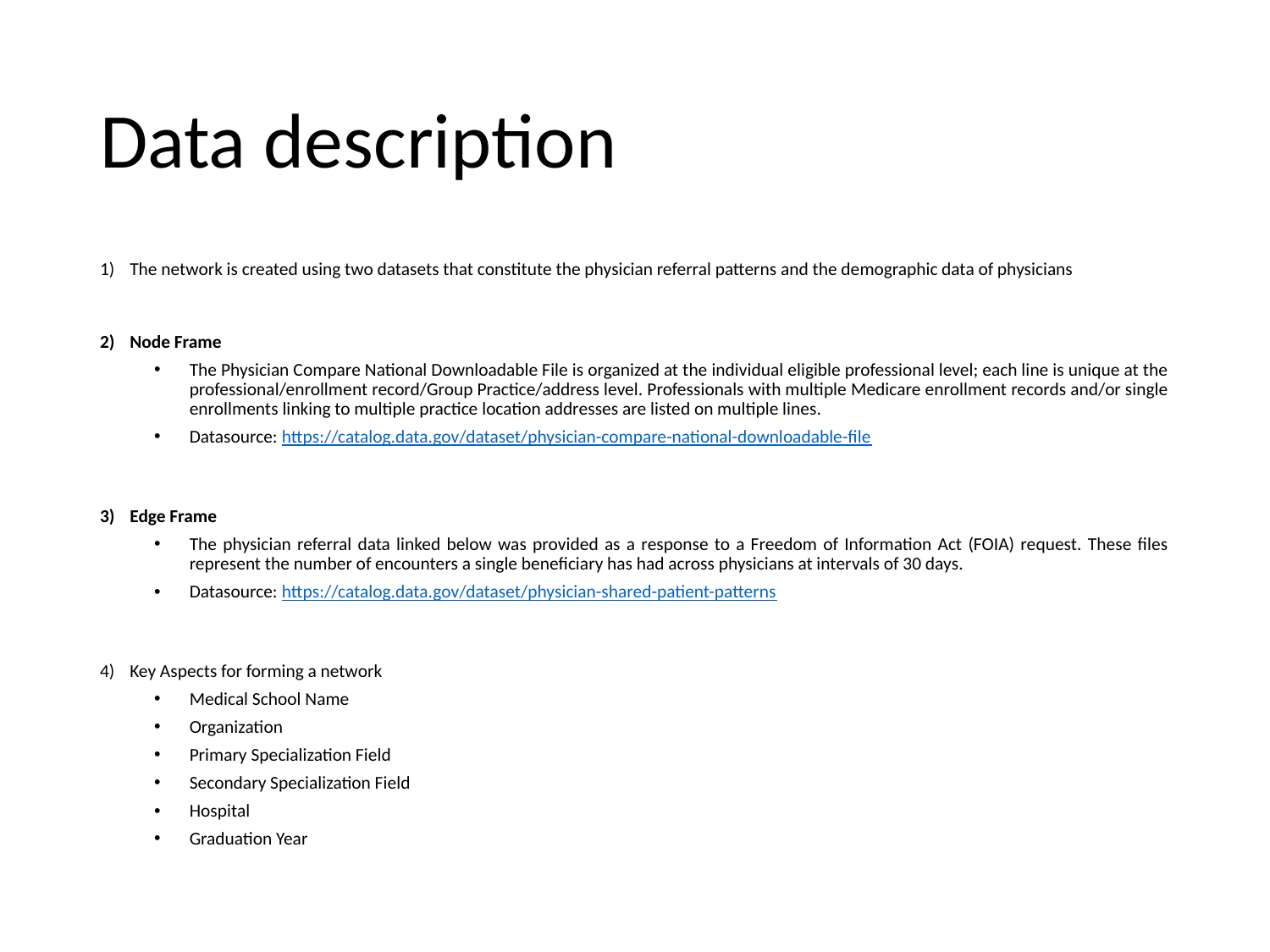

# Data description
The network is created using two datasets that constitute the physician referral patterns and the demographic data of physicians

Node Frame
The Physician Compare National Downloadable File is organized at the individual eligible professional level; each line is unique at the professional/enrollment record/Group Practice/address level. Professionals with multiple Medicare enrollment records and/or single enrollments linking to multiple practice location addresses are listed on multiple lines.
Datasource: https://catalog.data.gov/dataset/physician-compare-national-downloadable-file

Edge Frame
The physician referral data linked below was provided as a response to a Freedom of Information Act (FOIA) request. These files represent the number of encounters a single beneficiary has had across physicians at intervals of 30 days.
Datasource: https://catalog.data.gov/dataset/physician-shared-patient-patterns

Key Aspects for forming a network
Medical School Name
Organization
Primary Specialization Field
Secondary Specialization Field
Hospital
Graduation Year